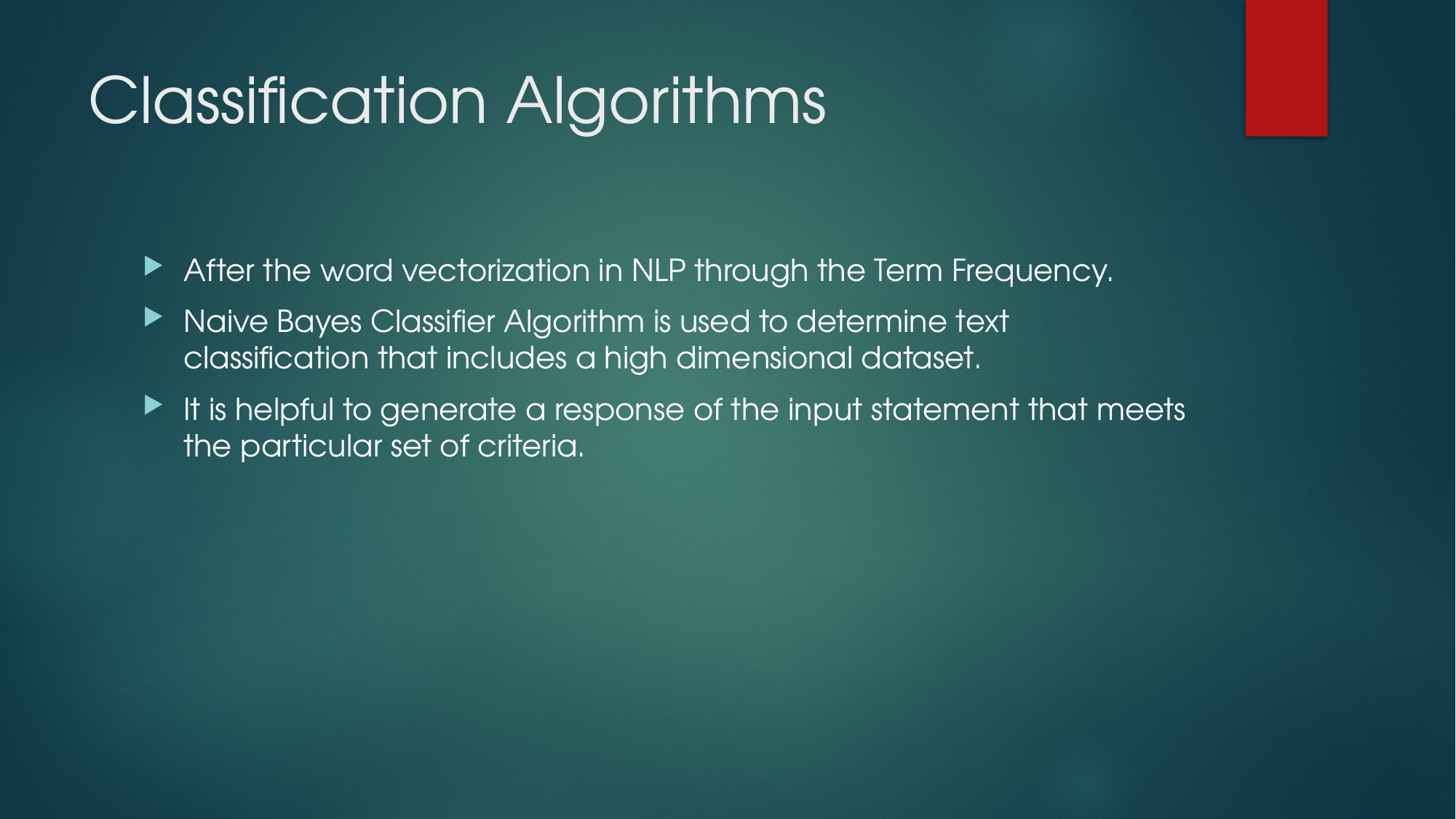

# Classification Algorithms
After the word vectorization in NLP through the Term Frequency.
Naive Bayes Classifier Algorithm is used to determine text classification that includes a high dimensional dataset.
It is helpful to generate a response of the input statement that meets the particular set of criteria.